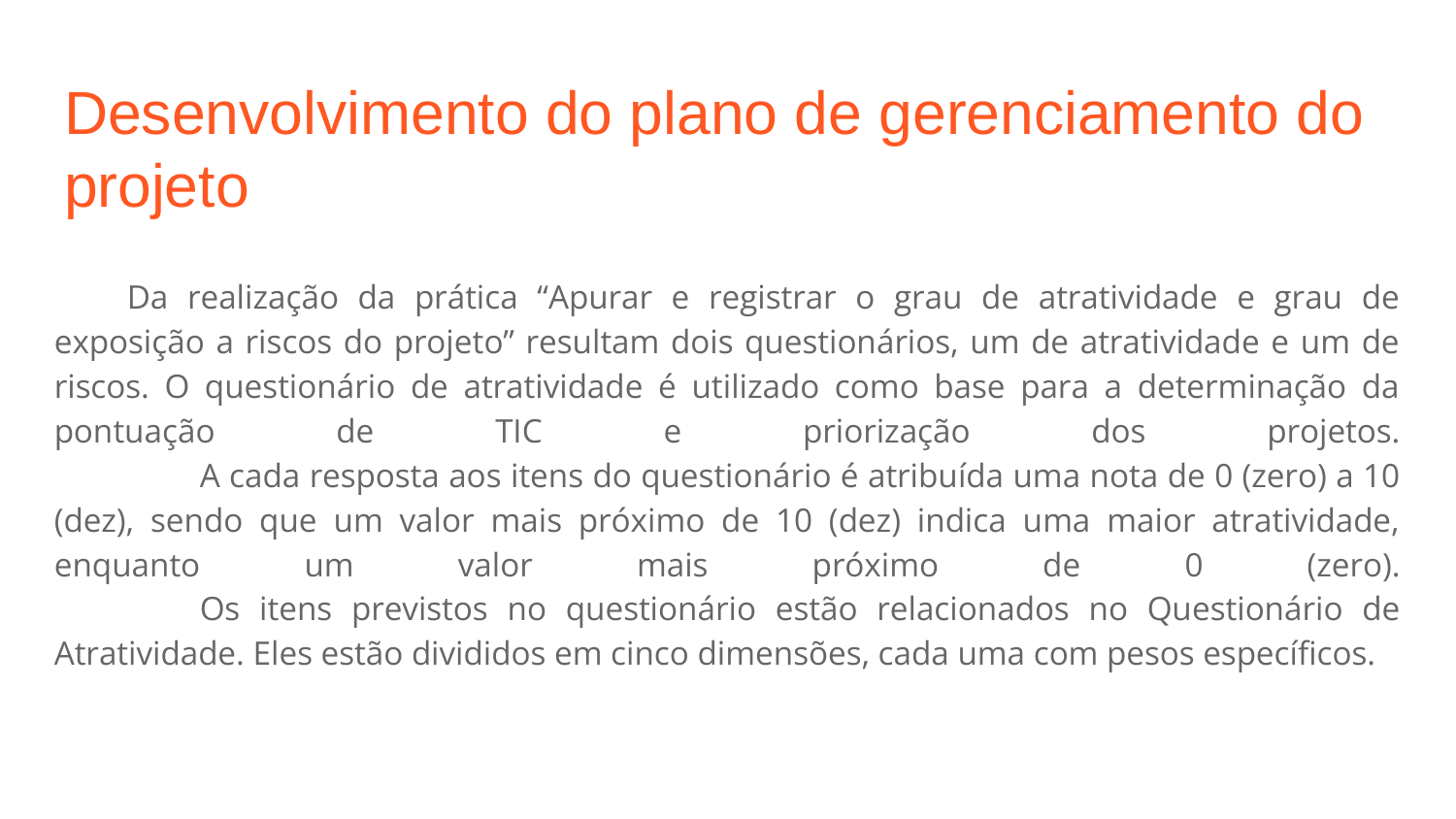

# Desenvolvimento do plano de gerenciamento do projeto
Da realização da prática “Apurar e registrar o grau de atratividade e grau de exposição a riscos do projeto” resultam dois questionários, um de atratividade e um de riscos. O questionário de atratividade é utilizado como base para a determinação da pontuação de TIC e priorização dos projetos.
	A cada resposta aos itens do questionário é atribuída uma nota de 0 (zero) a 10 (dez), sendo que um valor mais próximo de 10 (dez) indica uma maior atratividade, enquanto um valor mais próximo de 0 (zero).
	Os itens previstos no questionário estão relacionados no Questionário de Atratividade. Eles estão divididos em cinco dimensões, cada uma com pesos específicos.